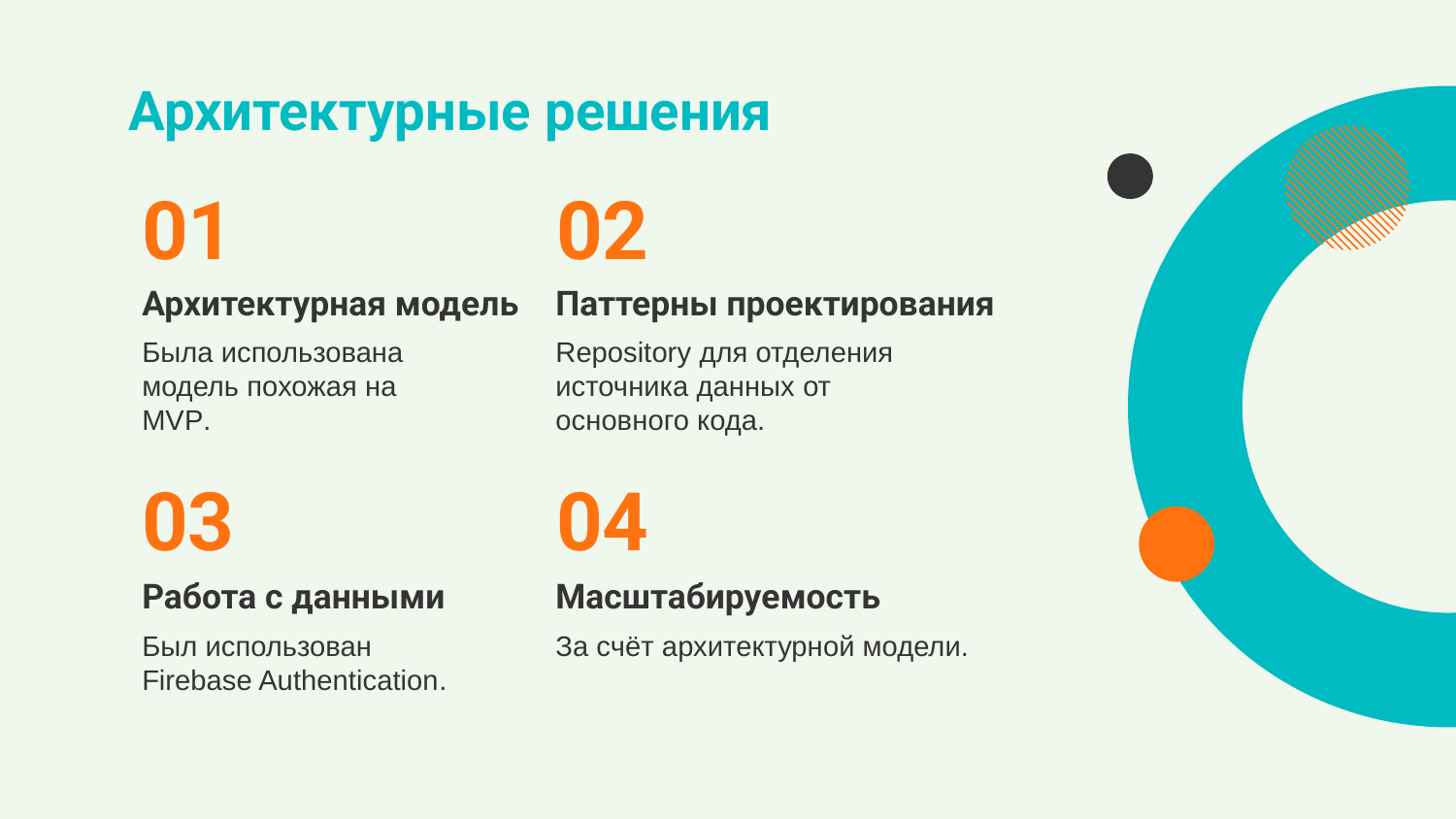

# Архитектурные решения
01
02
Архитектурная модель
Паттерны проектирования
Была использована модель похожая на MVP.
Repository для отделения источника данных от основного кода.
03
04
Работа с данными
Масштабируемость
Был использован Firebase Authentication.

За счёт архитектурной модели.